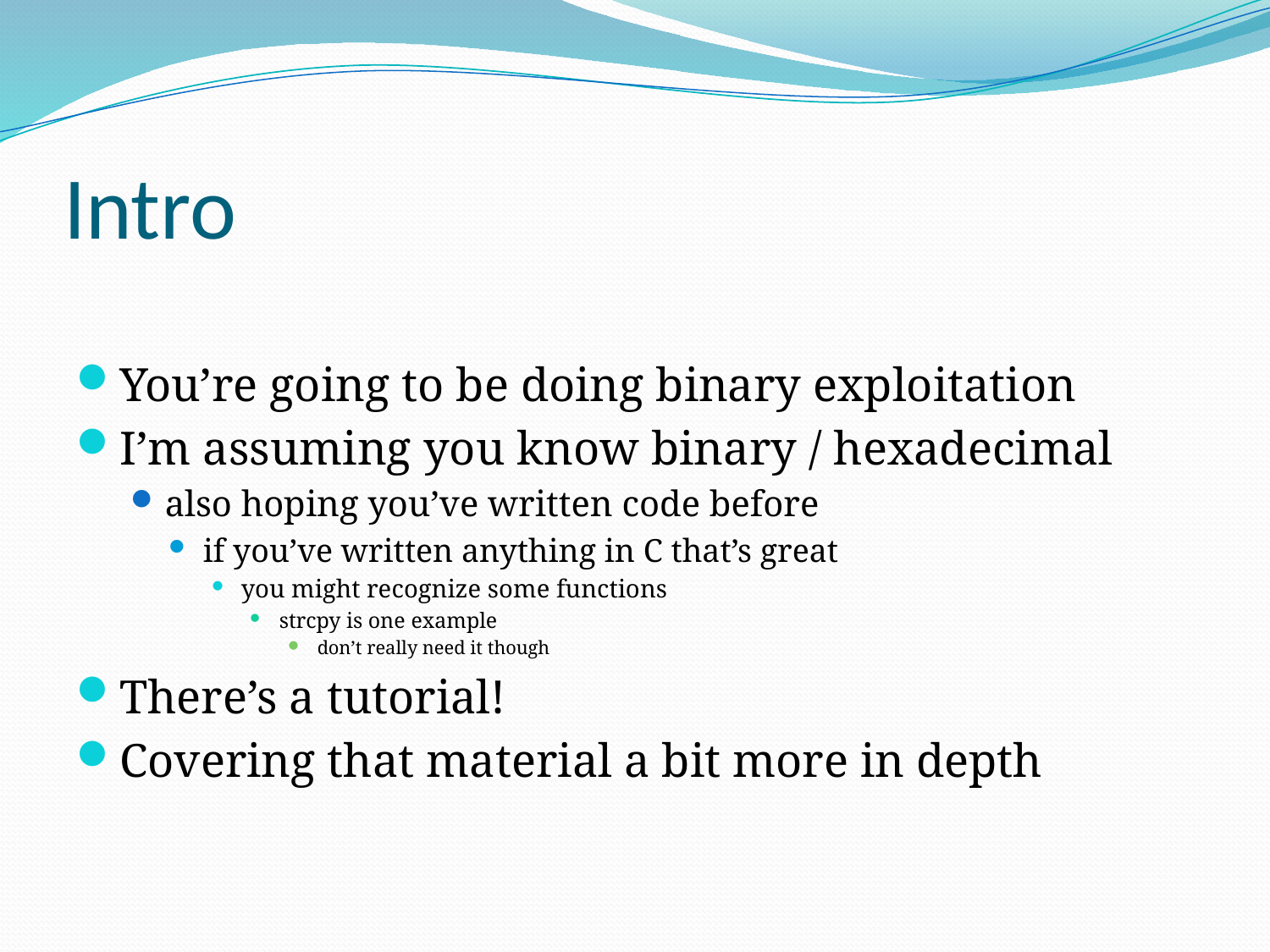

# Intro
You’re going to be doing binary exploitation
I’m assuming you know binary / hexadecimal
also hoping you’ve written code before
if you’ve written anything in C that’s great
you might recognize some functions
strcpy is one example
don’t really need it though
There’s a tutorial!
Covering that material a bit more in depth